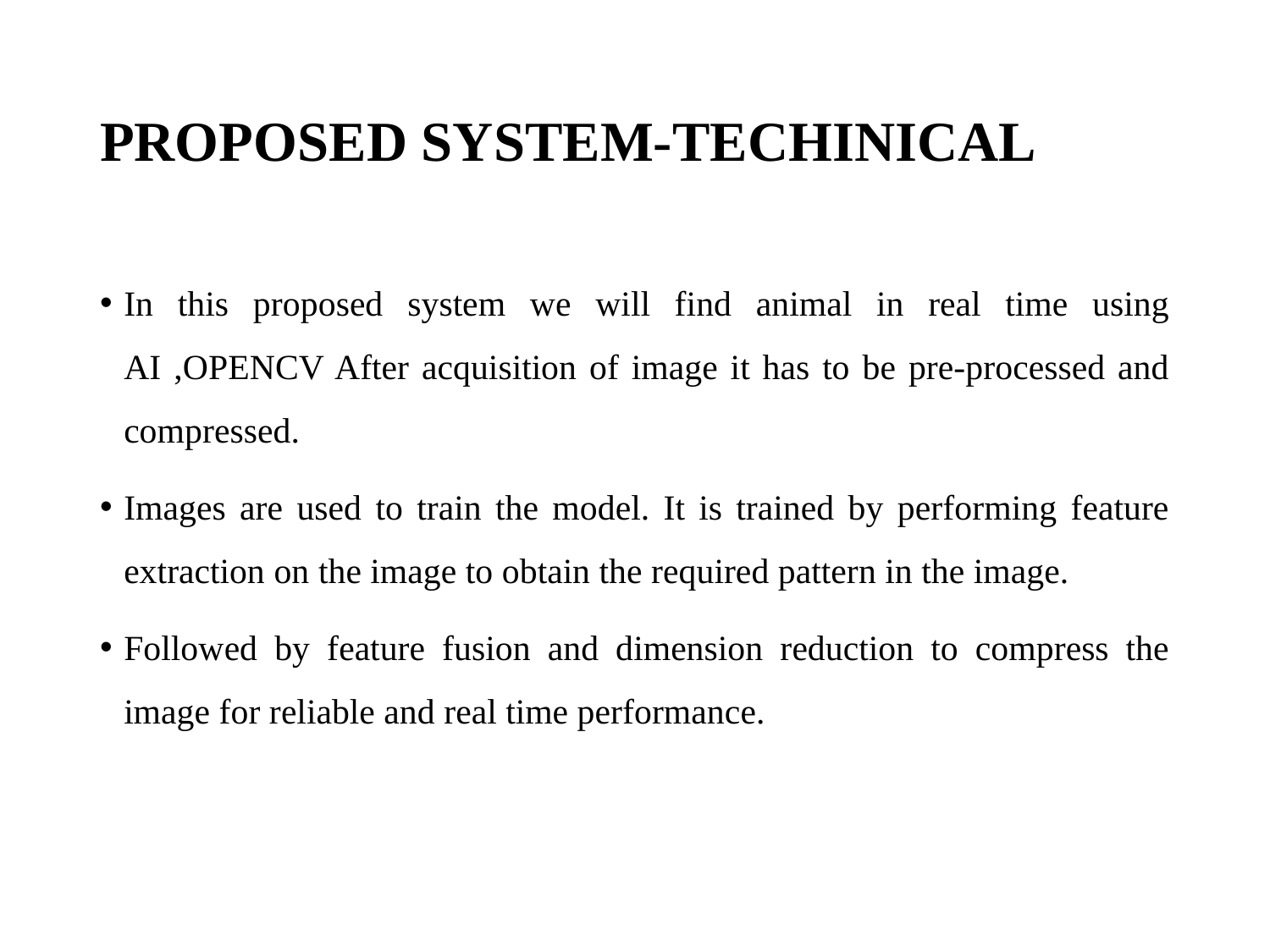

# PROPOSED SYSTEM-TECHINICAL
In this proposed system we will find animal in real time using AI ,OPENCV After acquisition of image it has to be pre-processed and compressed.
Images are used to train the model. It is trained by performing feature extraction on the image to obtain the required pattern in the image.
Followed by feature fusion and dimension reduction to compress the image for reliable and real time performance.